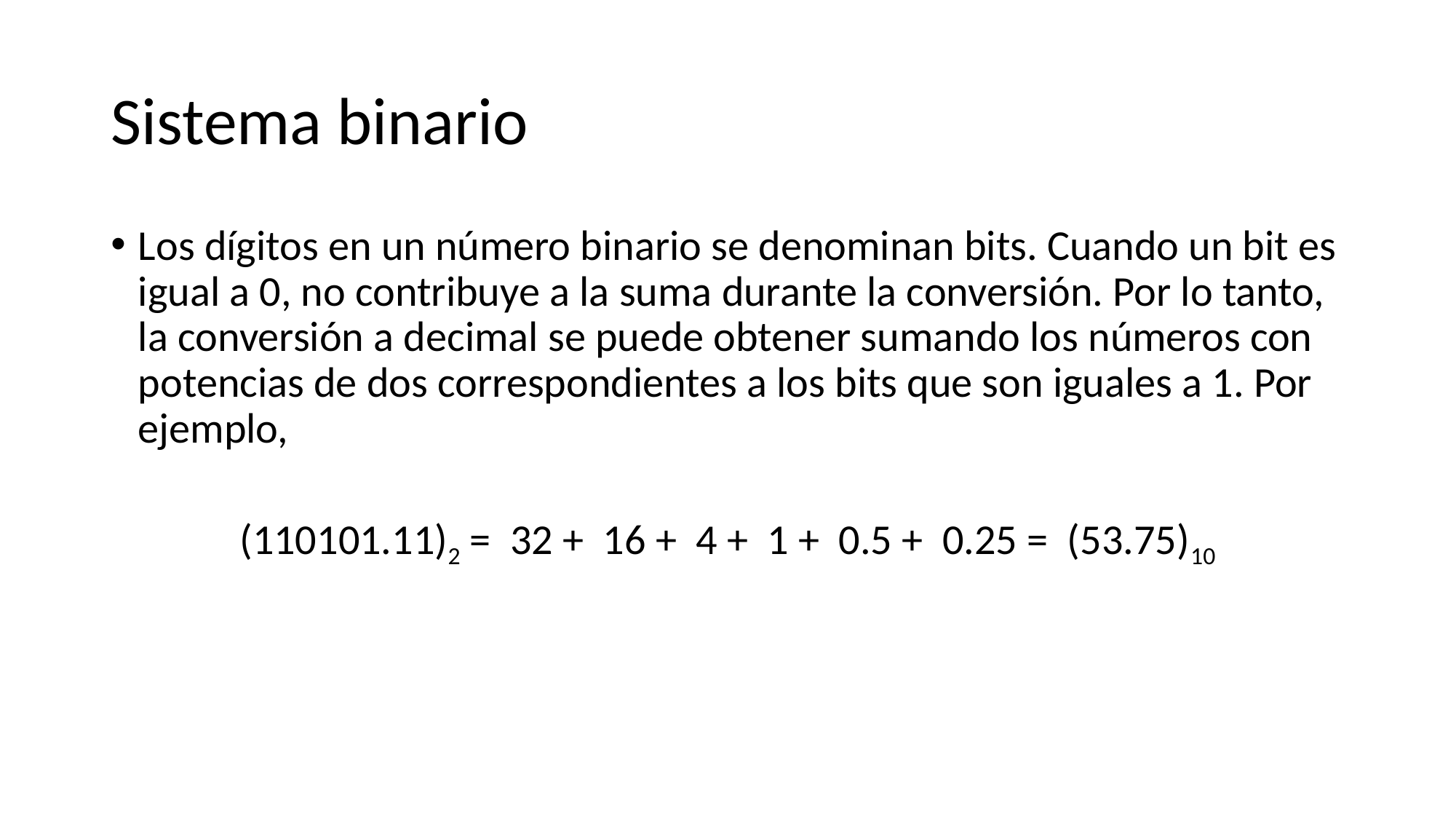

# Sistema binario
Los dígitos en un número binario se denominan bits. Cuando un bit es igual a 0, no contribuye a la suma durante la conversión. Por lo tanto, la conversión a decimal se puede obtener sumando los números con potencias de dos correspondientes a los bits que son iguales a 1. Por ejemplo,
(110101.11)2 =  32 +  16 +  4 +  1 +  0.5 +  0.25 =  (53.75)10